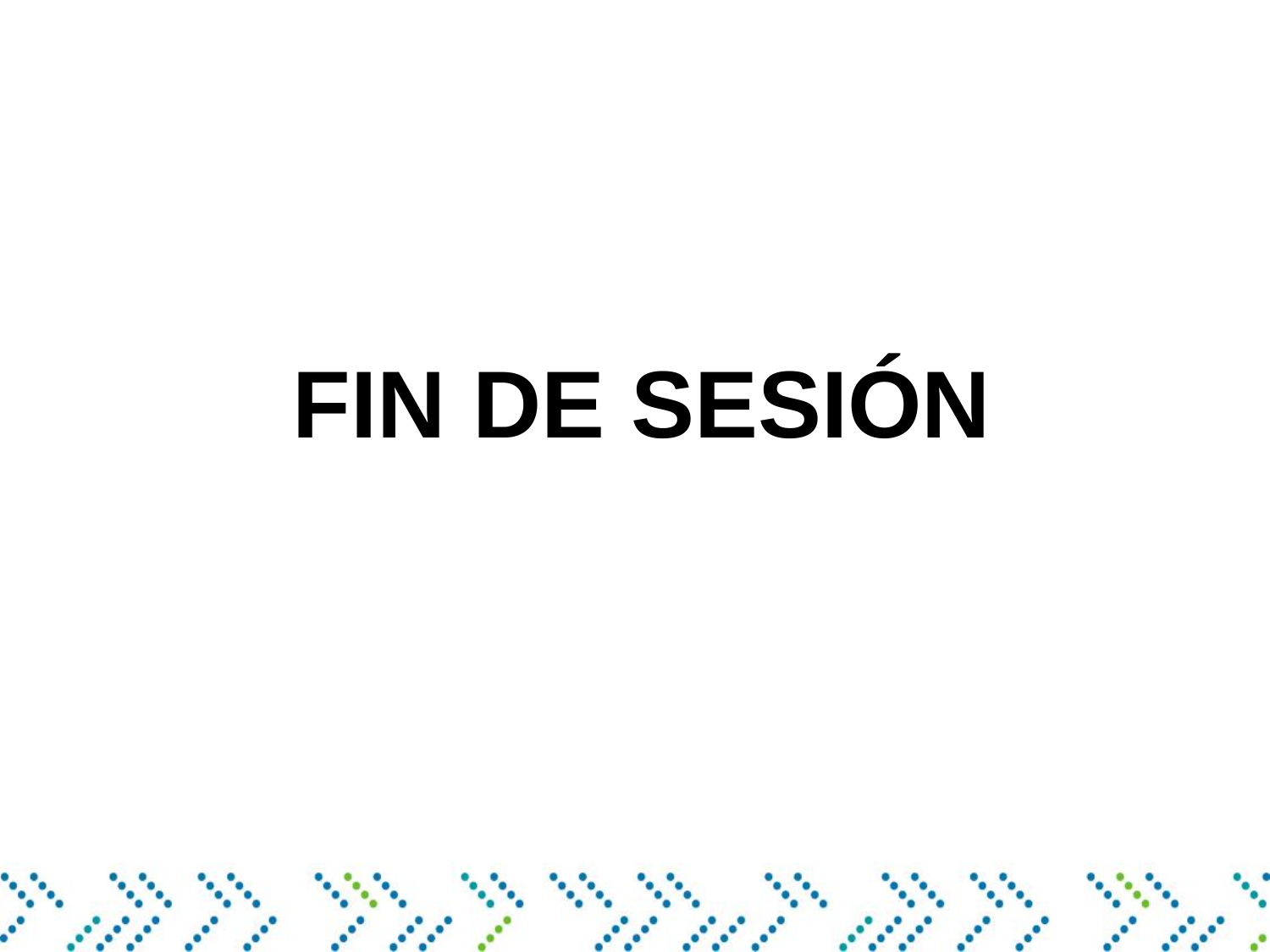

Administrando Base de Datos MS SQL Server 2014
FIN DE SESIÓN